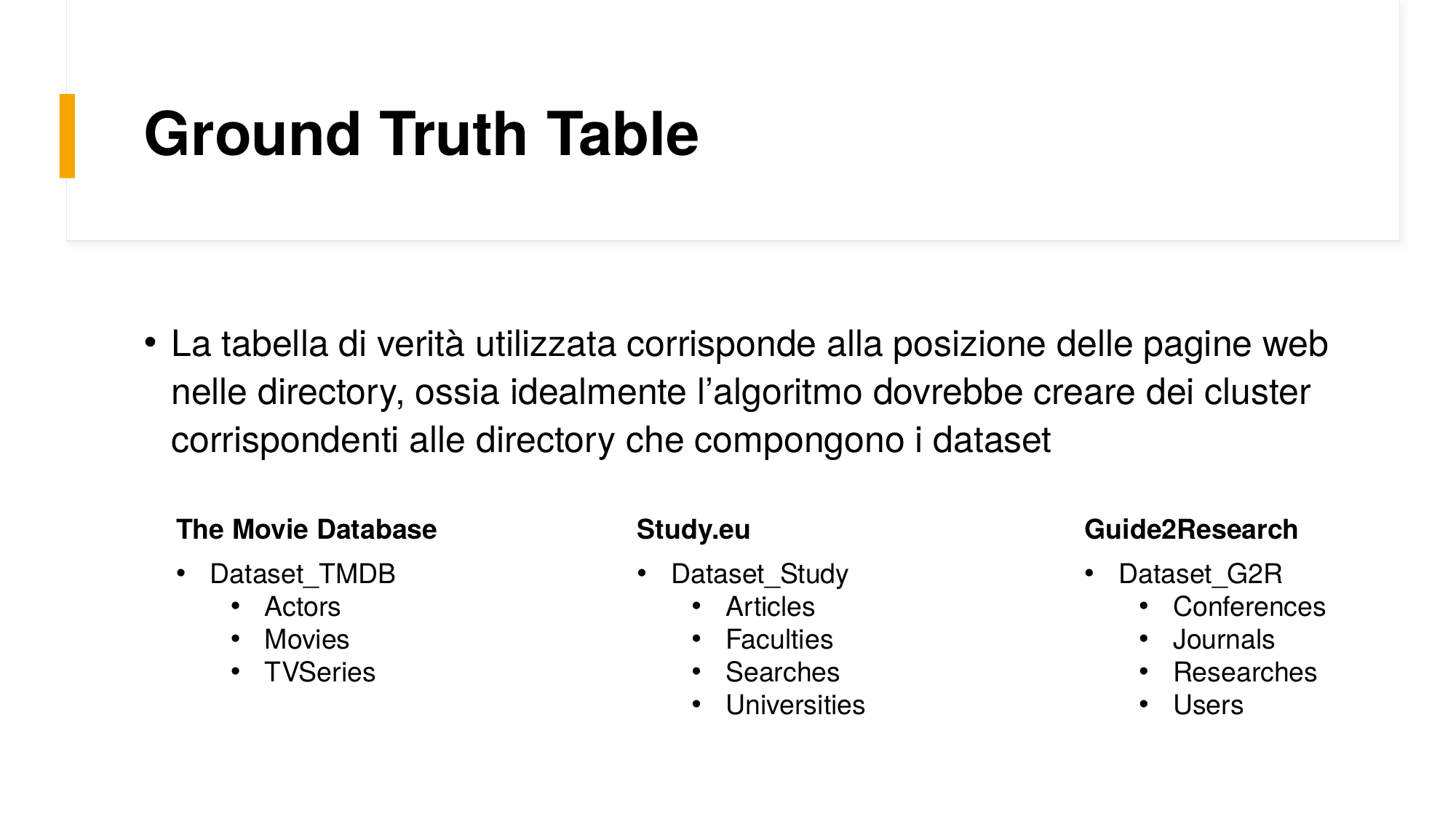

# Ground Truth Table
La tabella di verità utilizzata corrisponde alla posizione delle pagine web nelle directory, ossia idealmente l’algoritmo dovrebbe creare dei cluster corrispondenti alle directory che compongono i dataset
The Movie Database
Study.eu
Guide2Research
Dataset_TMDB
Actors
Movies
TVSeries
Dataset_Study
Articles
Faculties
Searches
Universities
Dataset_G2R
Conferences
Journals
Researches
Users